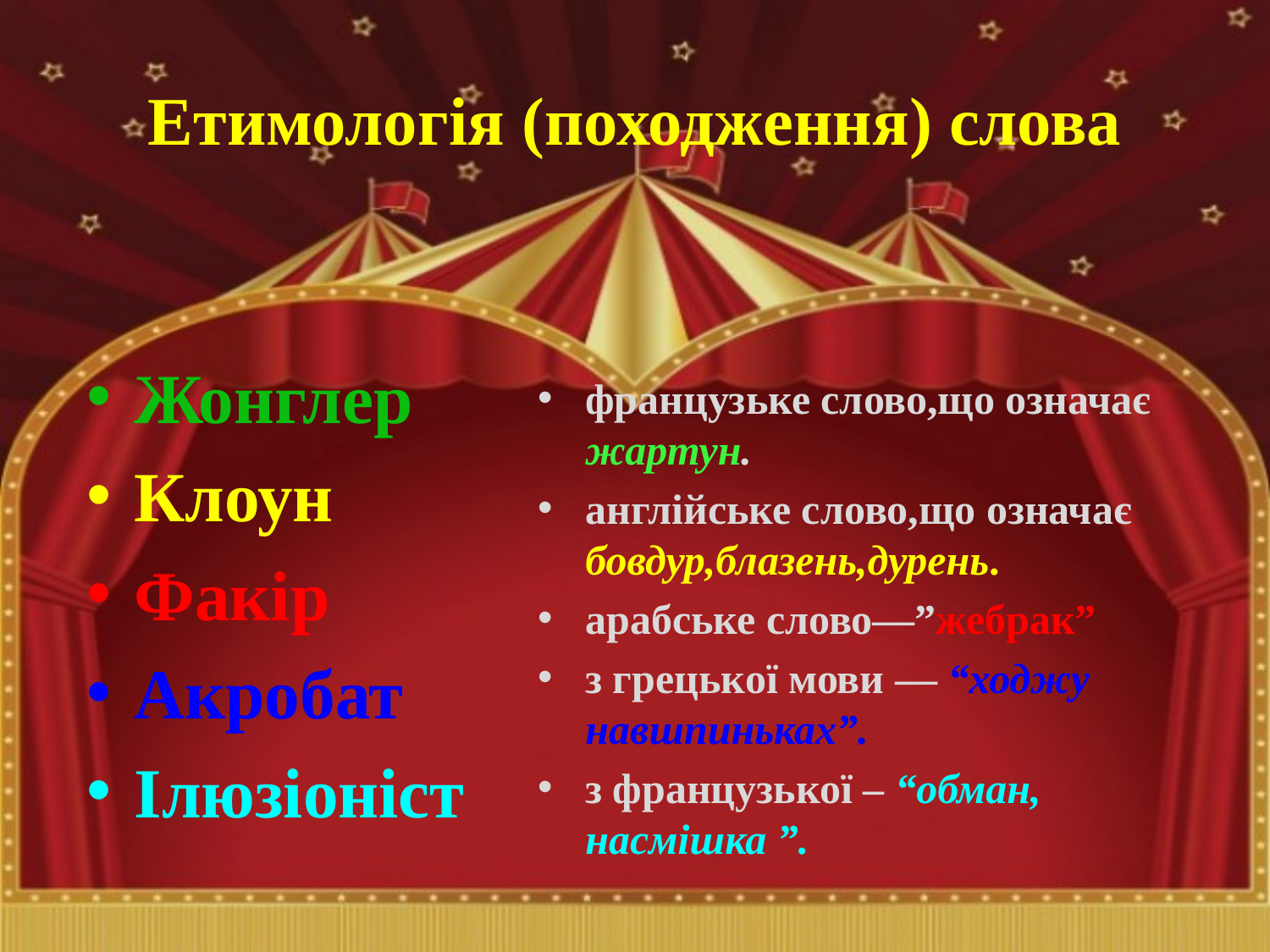

# Етимологія (походження) слова

Жонглер
Клоун
Факір
Акробат
Ілюзіоніст

французьке слово,що означає жартун.
англійське слово,що означає бовдур,блазень,дурень.
арабське слово—”жебрак”
з грецької мови — “ходжу навшпиньках”.
з французької – “обман, насмішка ”.